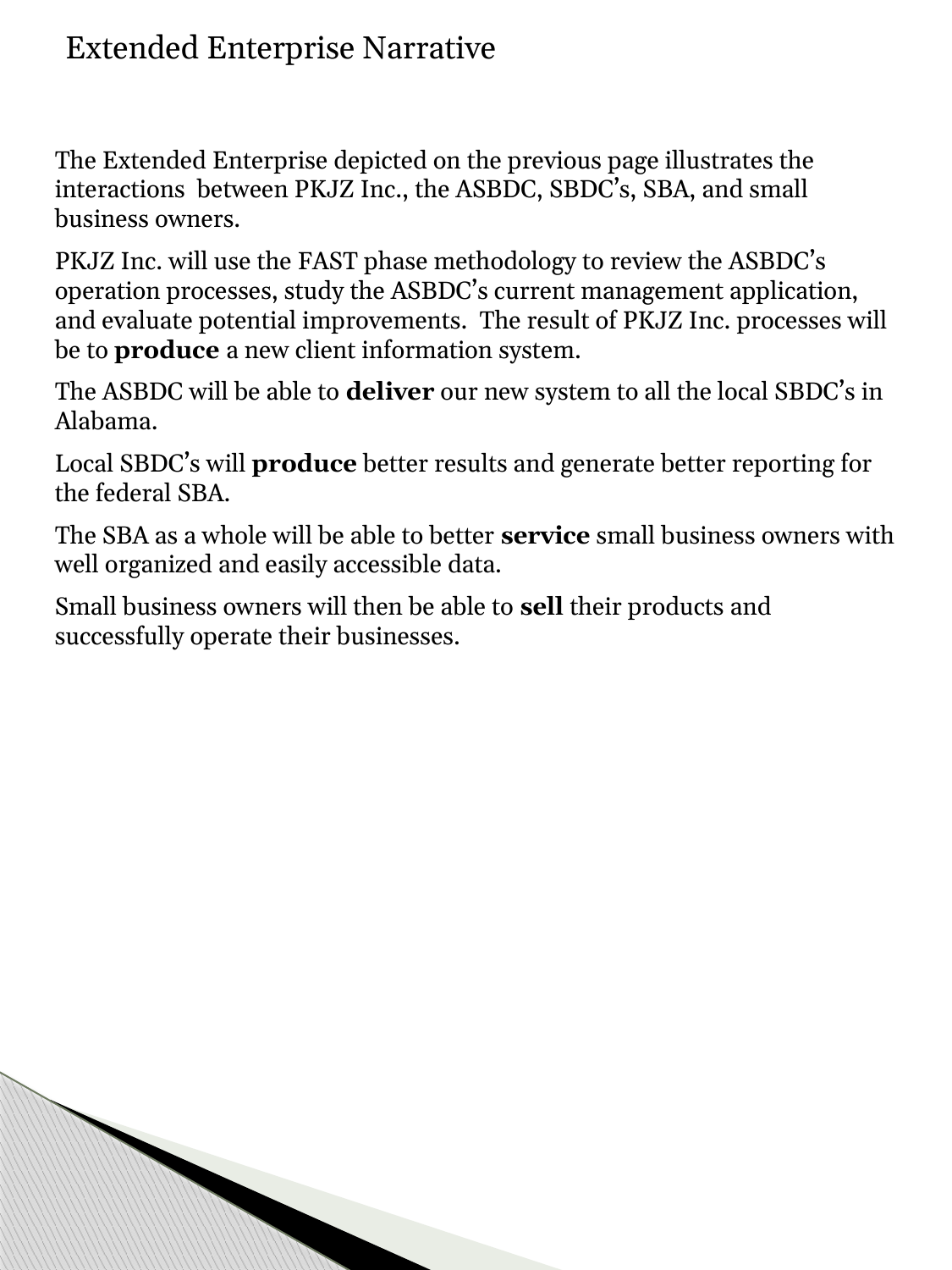

Extended Enterprise Narrative
The Extended Enterprise depicted on the previous page illustrates the interactions  between PKJZ Inc., the ASBDC, SBDC’s, SBA, and small business owners.
PKJZ Inc. will use the FAST phase methodology to review the ASBDC’s operation processes, study the ASBDC’s current management application, and evaluate potential improvements.  The result of PKJZ Inc. processes will be to produce a new client information system.
The ASBDC will be able to deliver our new system to all the local SBDC’s in Alabama.
Local SBDC’s will produce better results and generate better reporting for the federal SBA.
The SBA as a whole will be able to better service small business owners with well organized and easily accessible data.
Small business owners will then be able to sell their products and successfully operate their businesses.